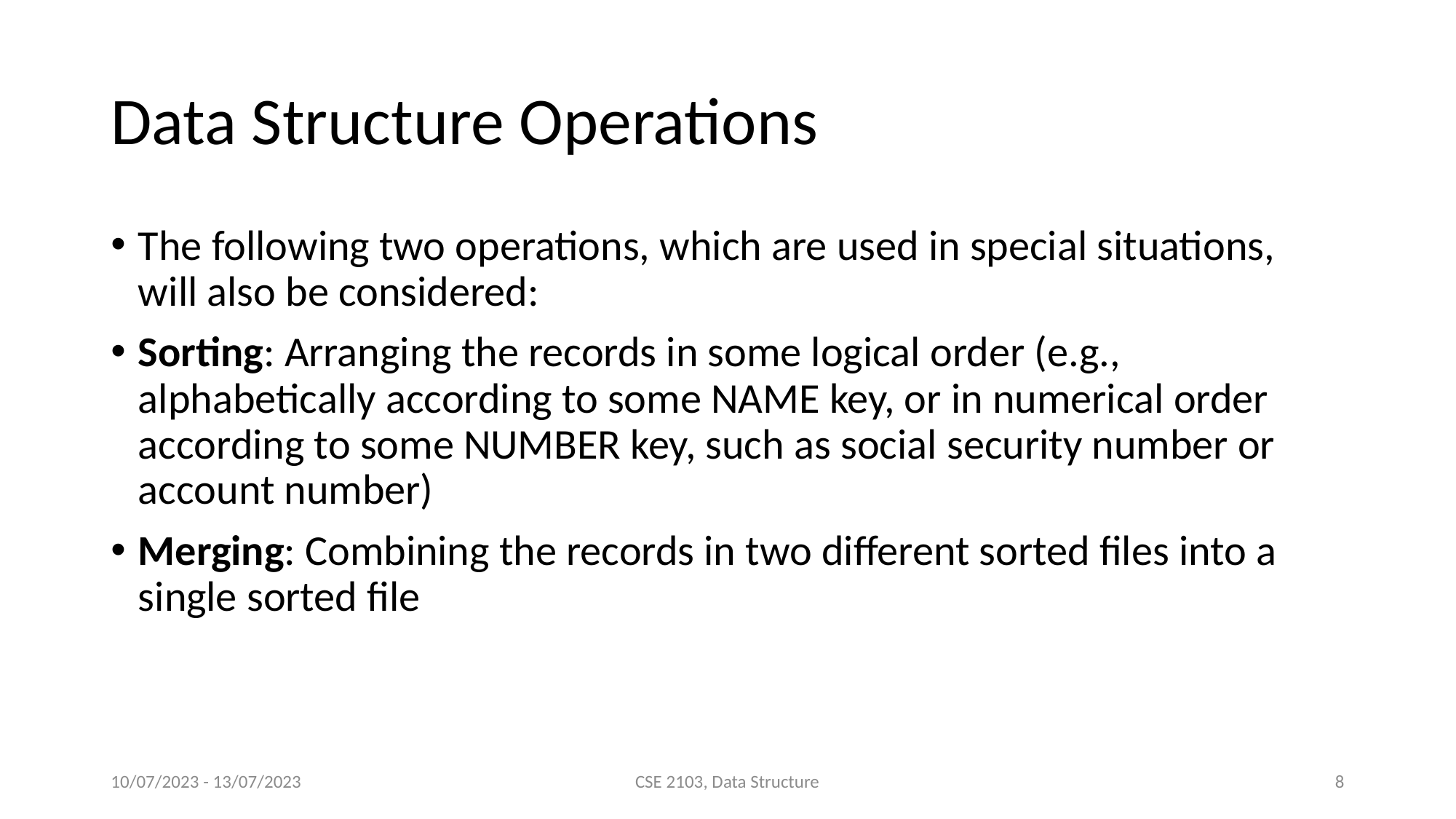

# Data Structure Operations
The following two operations, which are used in special situations, will also be considered:
Sorting: Arranging the records in some logical order (e.g., alphabetically according to some NAME key, or in numerical order according to some NUMBER key, such as social security number or account number)
Merging: Combining the records in two different sorted files into a single sorted file
10/07/2023 - 13/07/2023
CSE 2103, Data Structure
8